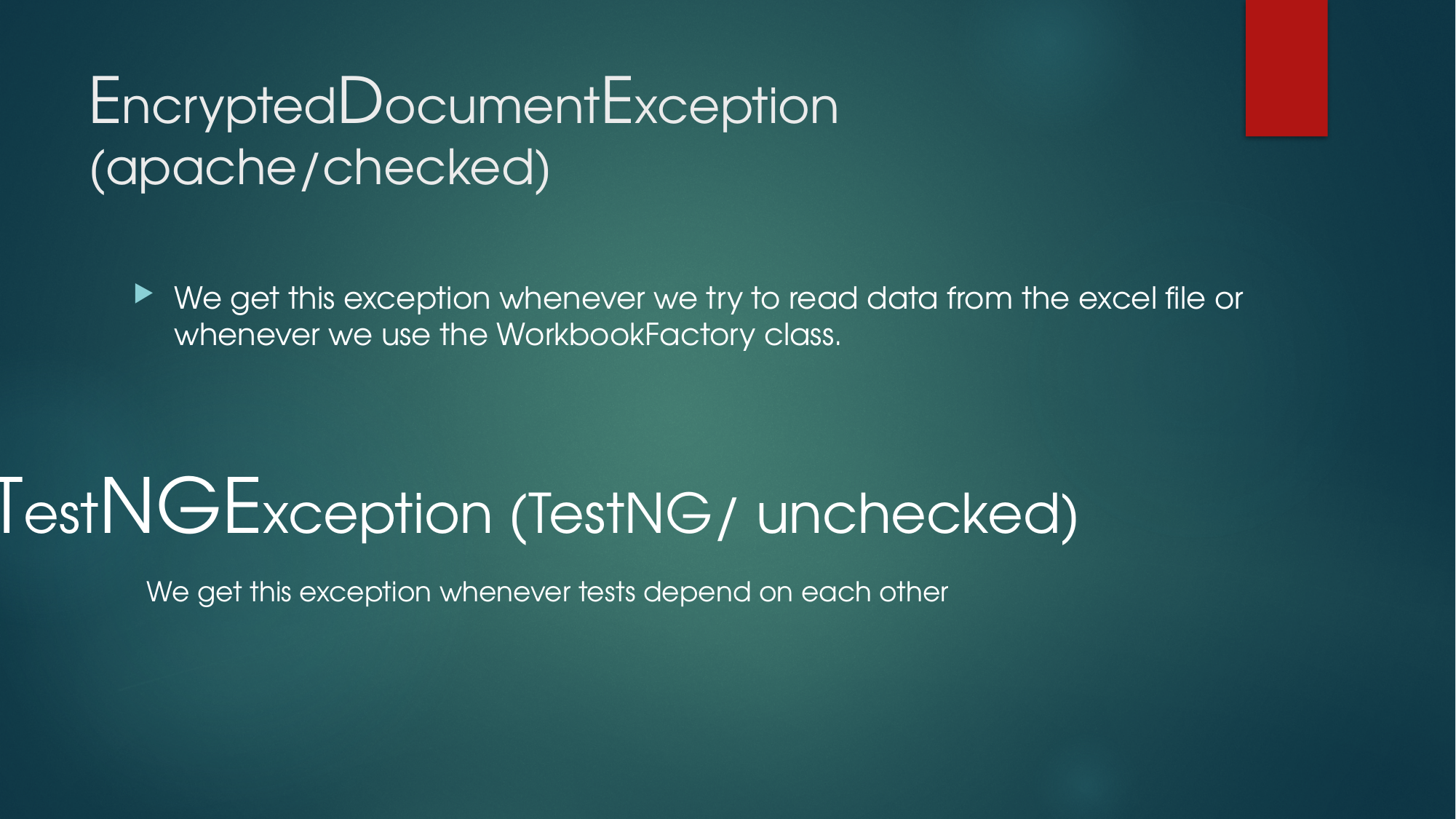

# EncryptedDocumentException (apache/checked)
We get this exception whenever we try to read data from the excel file or whenever we use the WorkbookFactory class.
TestNGException (TestNG/ unchecked)
We get this exception whenever tests depend on each other